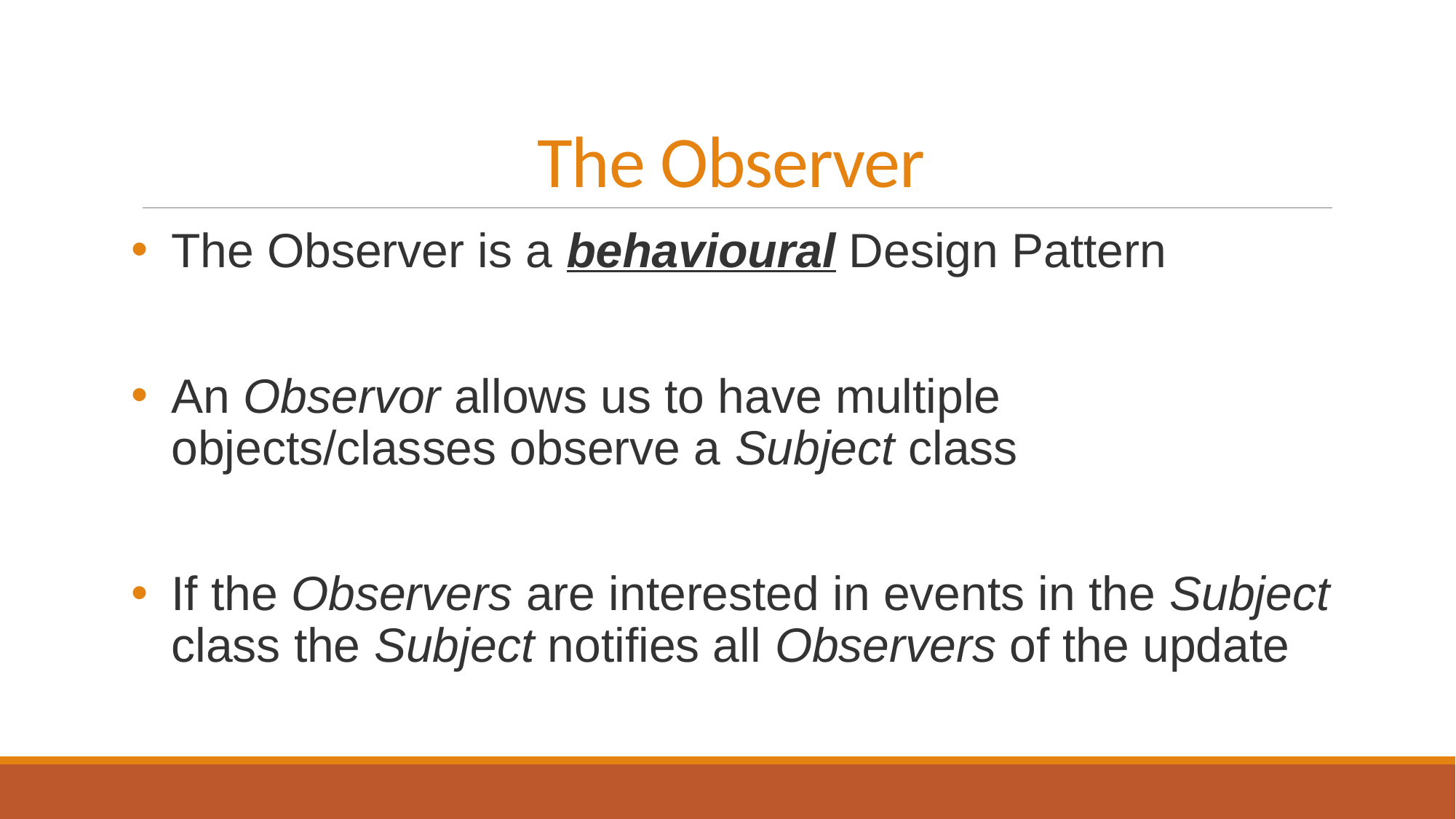

# The Observer
The Observer is a behavioural Design Pattern

An Observor allows us to have multiple objects/classes observe a Subject class

If the Observers are interested in events in the Subject class the Subject notifies all Observers of the update